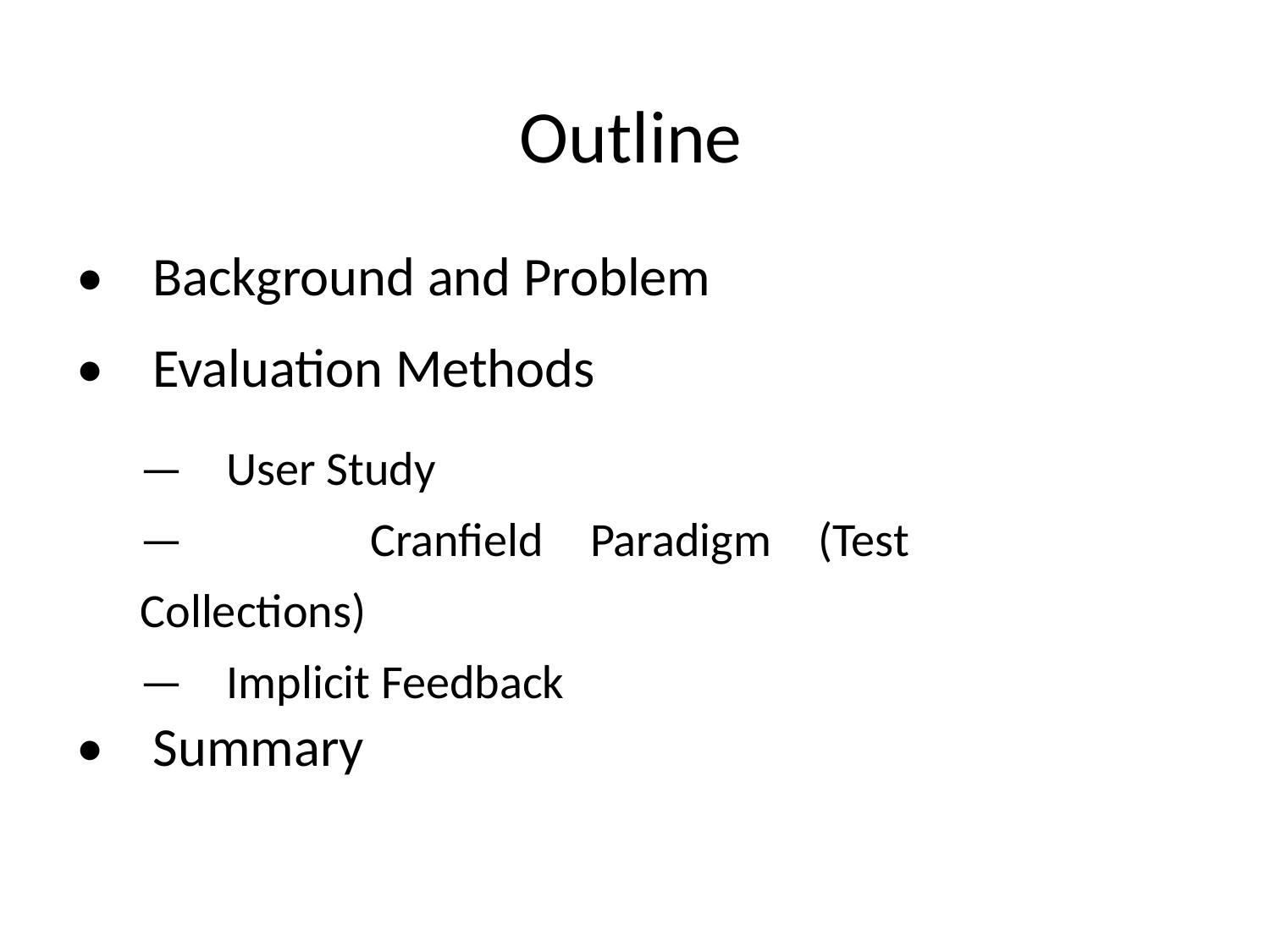

Outline
•    Background and Problem
•    Evaluation Methods
—    User Study
—    Cranfield Paradigm (Test Collections)
—    Implicit Feedback
•    Summary